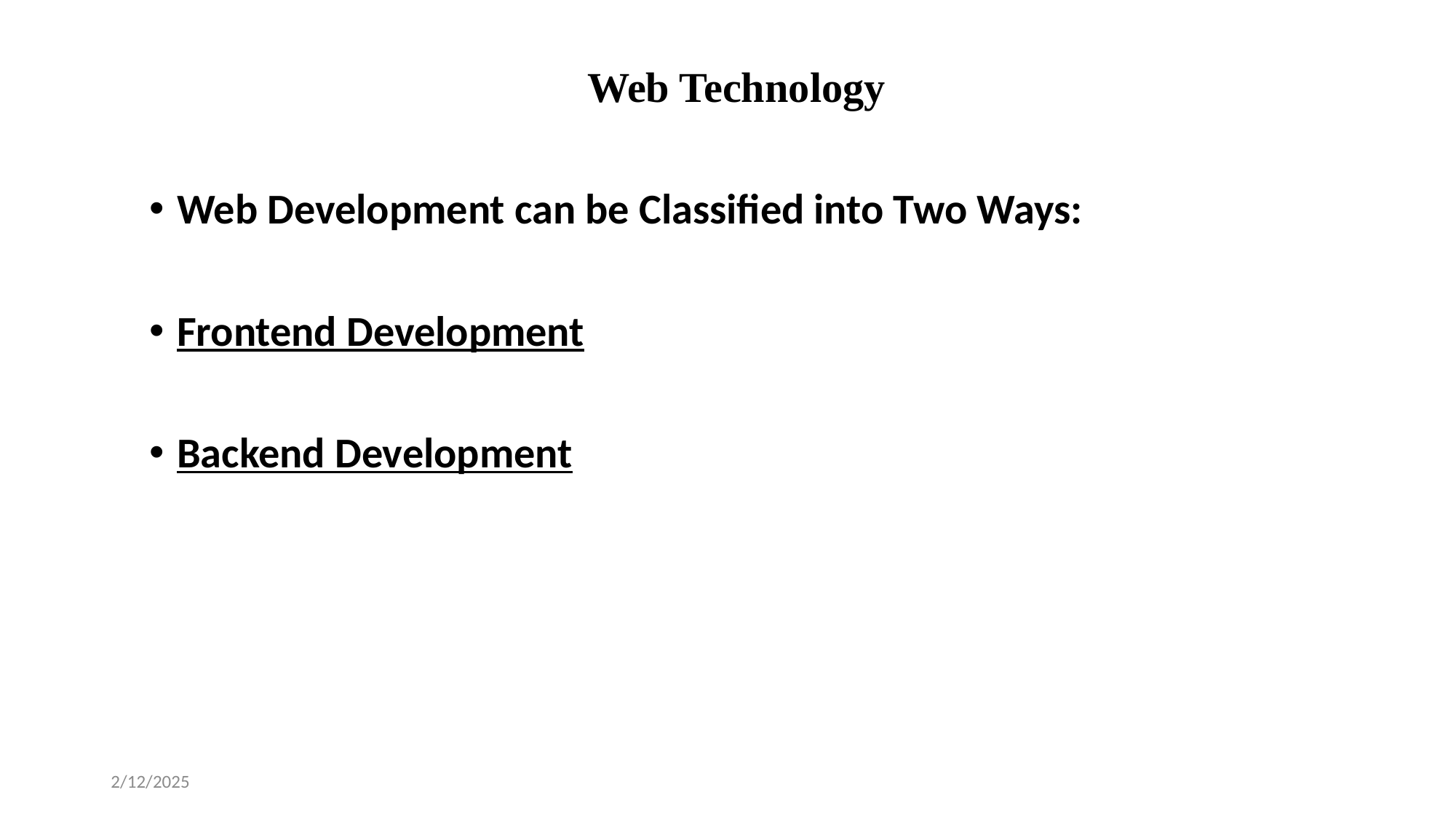

# Web Technology
Web Development can be Classified into Two Ways:

Frontend Development

Backend Development
2/12/2025